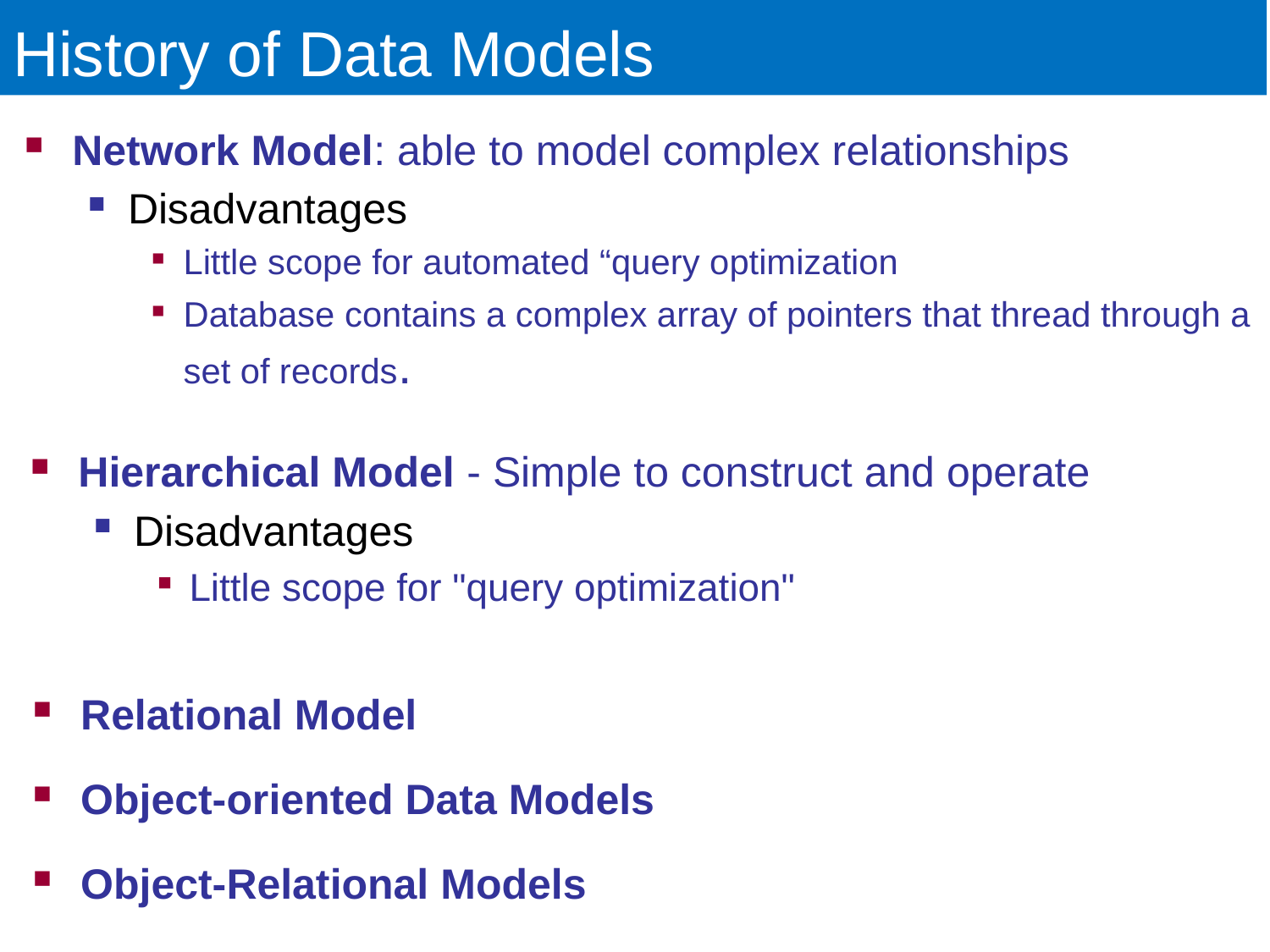

# History of Data Models
Network Model: able to model complex relationships
Disadvantages
Little scope for automated “query optimization
Database contains a complex array of pointers that thread through a set of records.
Hierarchical Model - Simple to construct and operate
Disadvantages
Little scope for "query optimization"

Relational Model
Object-oriented Data Models
Object-Relational Models